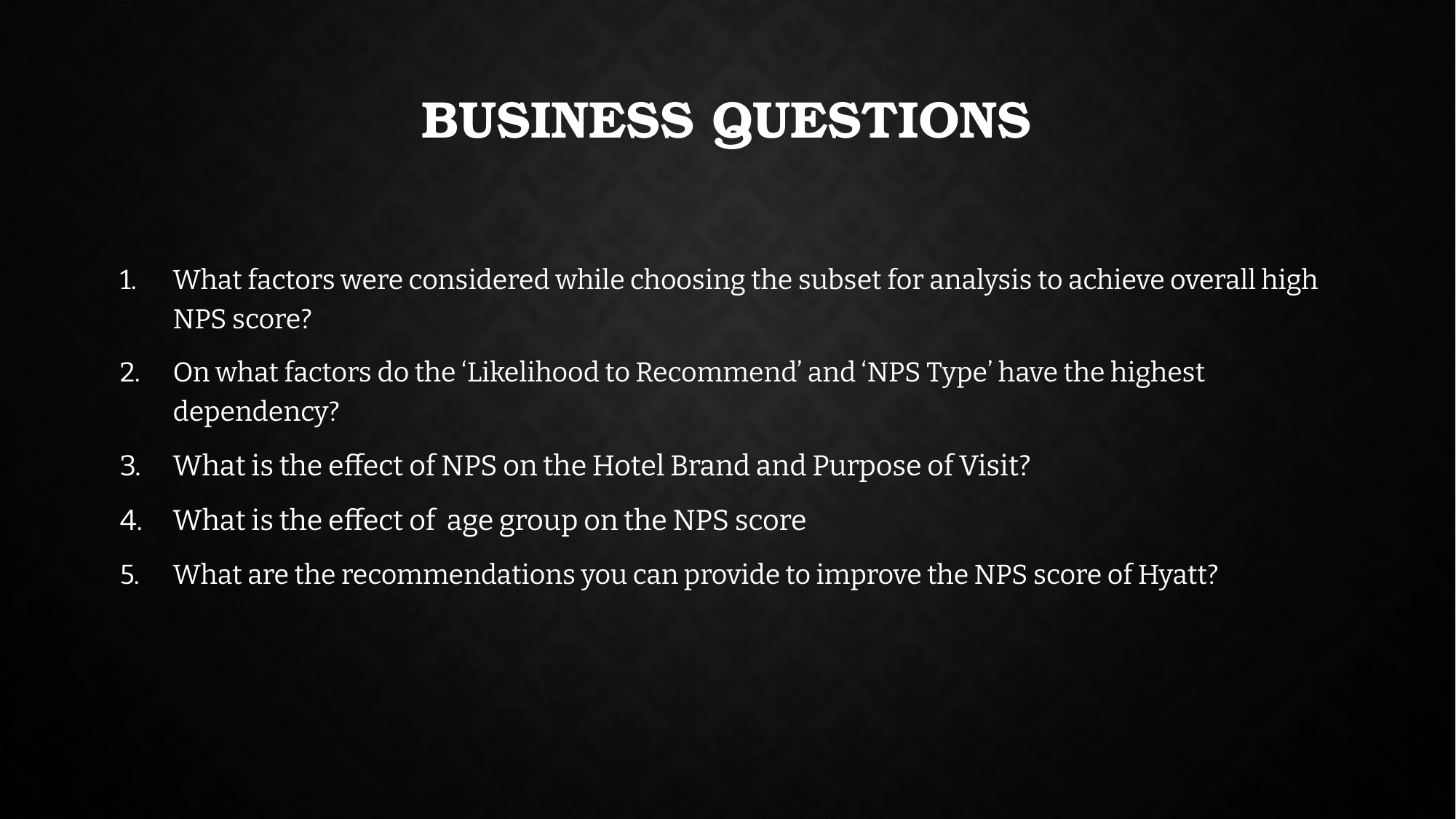

# Business Questions
What factors were considered while choosing the subset for analysis to achieve overall high NPS score?
On what factors do the ‘Likelihood to Recommend’ and ‘NPS Type’ have the highest dependency?
What is the effect of NPS on the Hotel Brand and Purpose of Visit?
What is the effect of  age group on the NPS score
What are the recommendations you can provide to improve the NPS score of Hyatt?